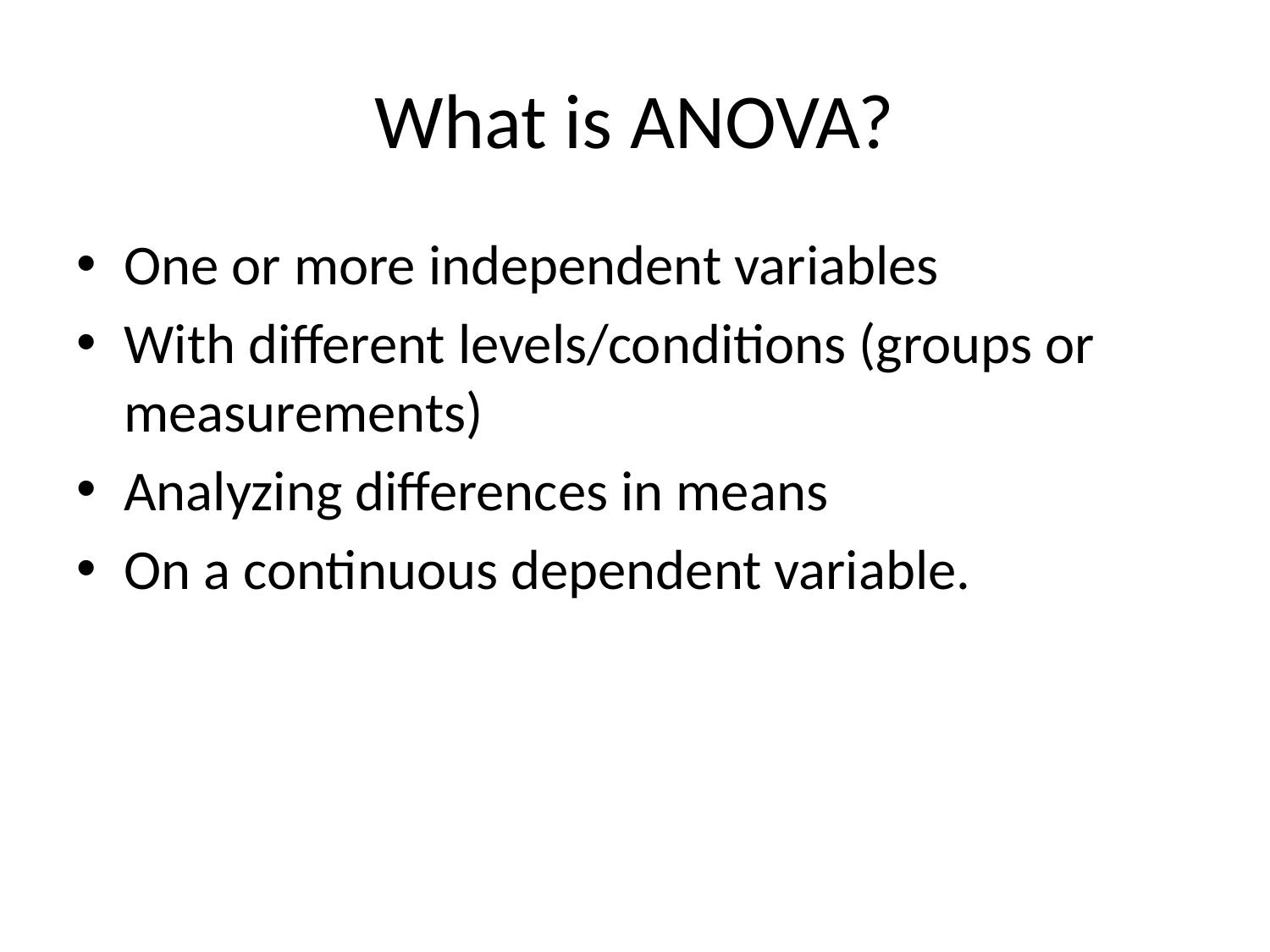

# What is ANOVA?
One or more independent variables
With different levels/conditions (groups or measurements)
Analyzing differences in means
On a continuous dependent variable.